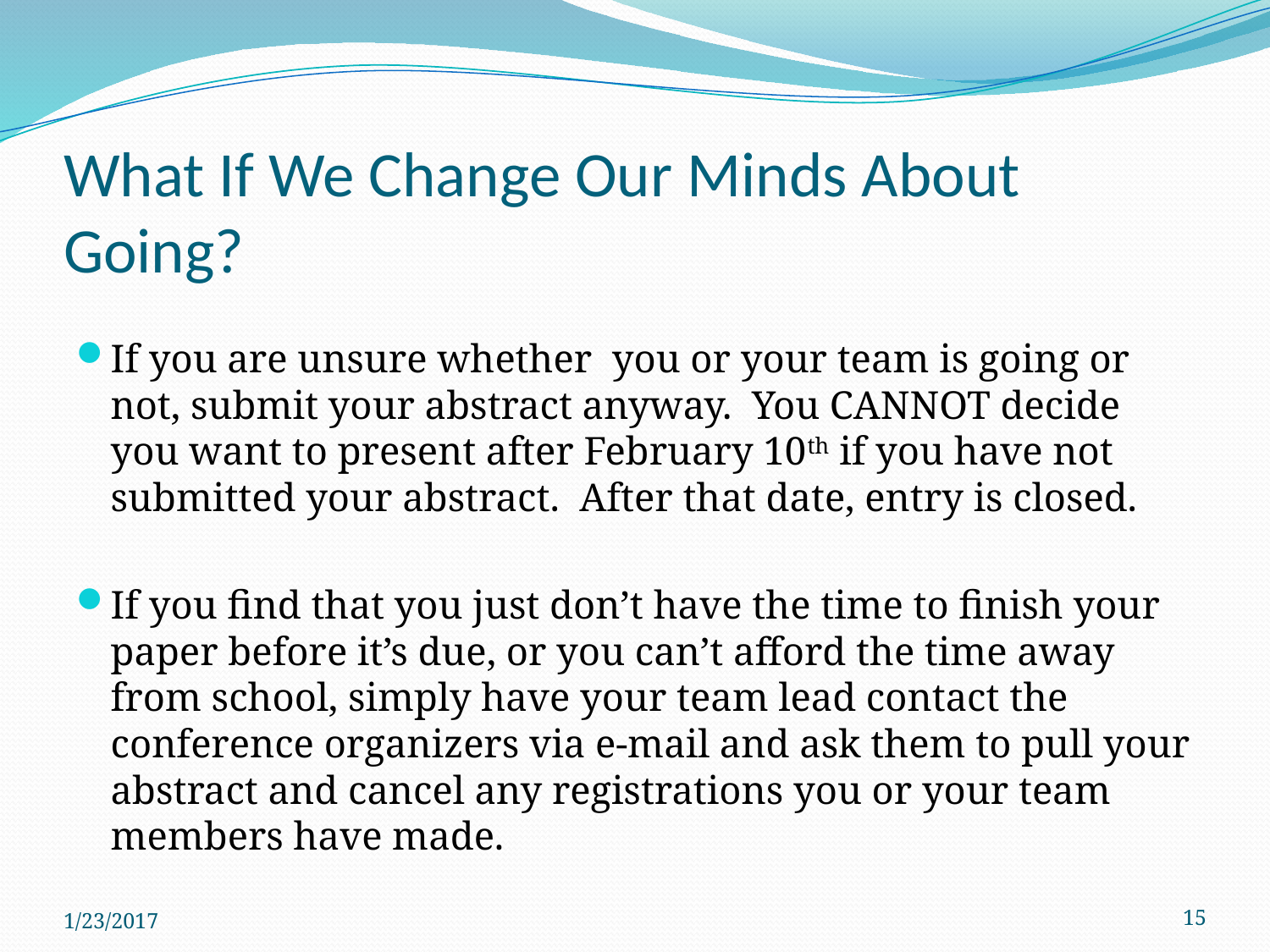

# What If We Change Our Minds About Going?
If you are unsure whether  you or your team is going or not, submit your abstract anyway.  You CANNOT decide you want to present after February 10th if you have not submitted your abstract.  After that date, entry is closed.

If you find that you just don’t have the time to finish your paper before it’s due, or you can’t afford the time away from school, simply have your team lead contact the conference organizers via e-mail and ask them to pull your abstract and cancel any registrations you or your team members have made.

1/23/2017
15